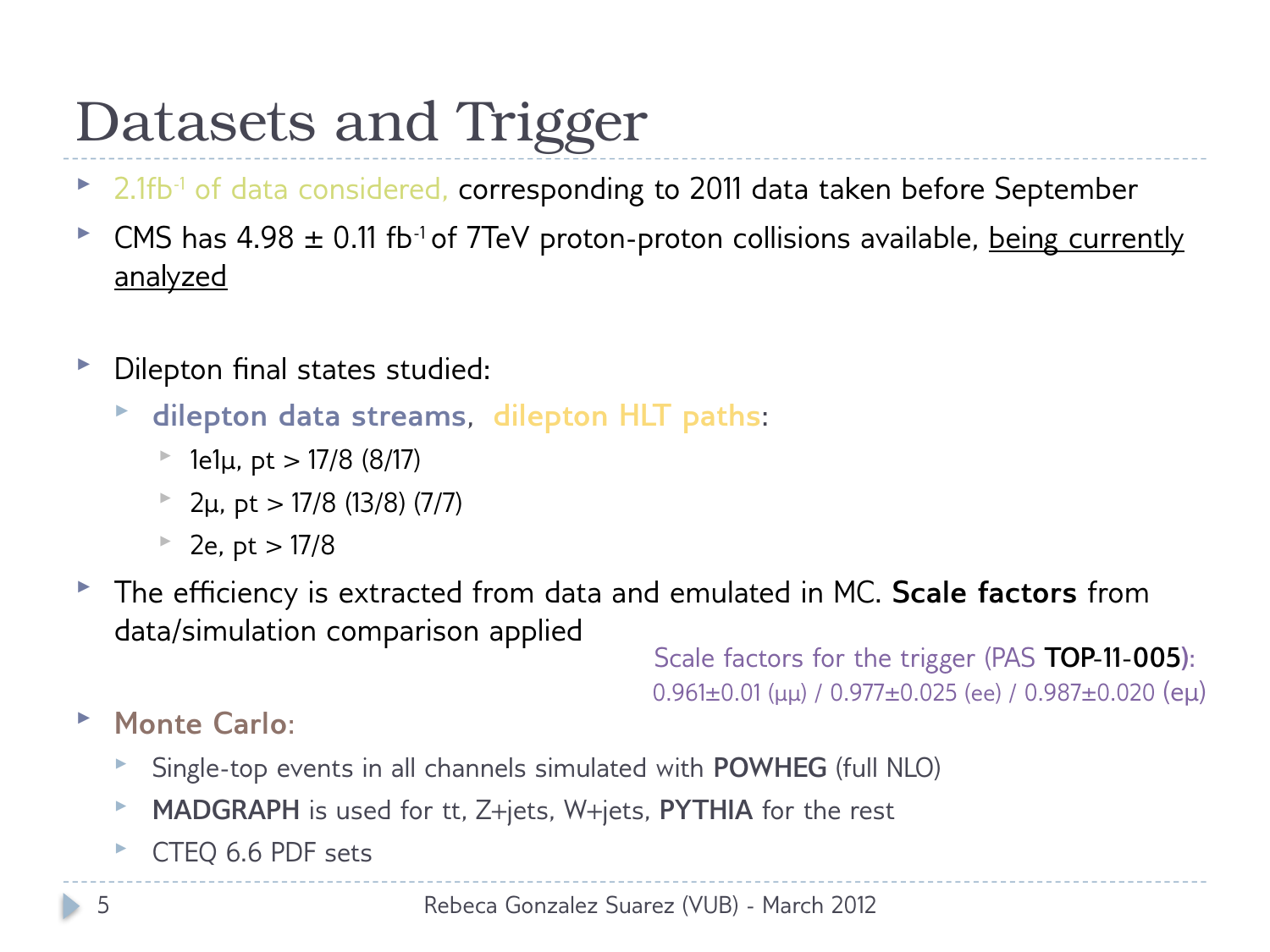

# Datasets and Trigger
2.1fb-1 of data considered, corresponding to 2011 data taken before September
CMS has 4.98 ± 0.11 fb-1 of 7TeV proton-proton collisions available, being currently analyzed

Dilepton final states studied:
dilepton data streams,  dilepton HLT paths:
1e1µ, pt > 17/8 (8/17)
2µ, pt > 17/8 (13/8) (7/7)
2e, pt > 17/8
The efficiency is extracted from data and emulated in MC. Scale factors from data/simulation comparison applied

Monte Carlo:
Single-top events in all channels simulated with POWHEG (full NLO)
MADGRAPH is used for tt, Z+jets, W+jets, PYTHIA for the rest
CTEQ 6.6 PDF sets
Scale factors for the trigger (PAS TOP-11-005):
0.961±0.01 (µµ) / 0.977±0.025 (ee) / 0.987±0.020 (eµ)
5
Rebeca Gonzalez Suarez (VUB) - March 2012